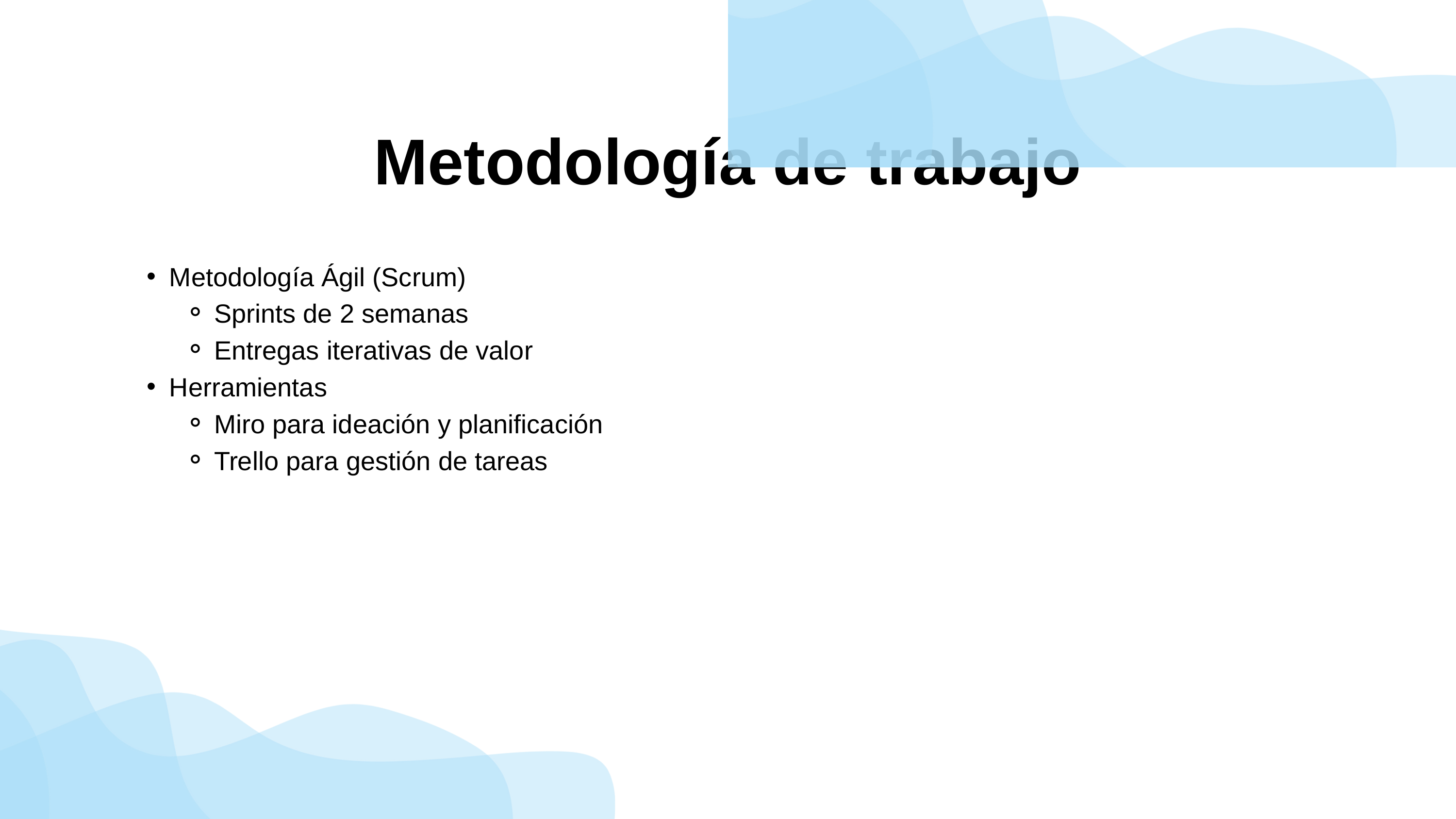

Metodología de trabajo
Metodología Ágil (Scrum)
Sprints de 2 semanas
Entregas iterativas de valor
Herramientas
Miro para ideación y planificación
Trello para gestión de tareas